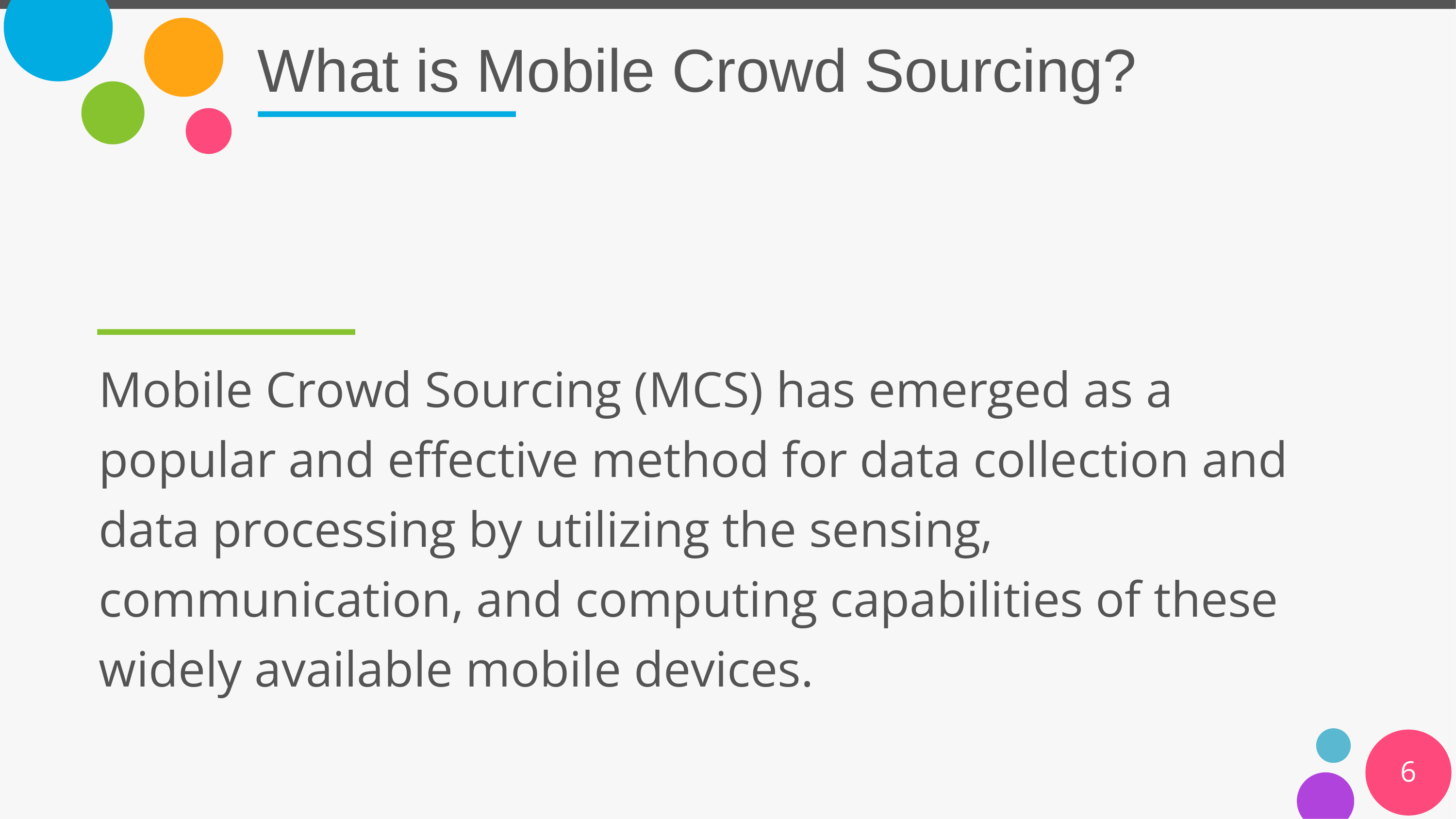

# What is Mobile Crowd Sourcing?
Mobile Crowd Sourcing (MCS) has emerged as a popular and effective method for data collection and data processing by utilizing the sensing, communication, and computing capabilities of these widely available mobile devices.
6